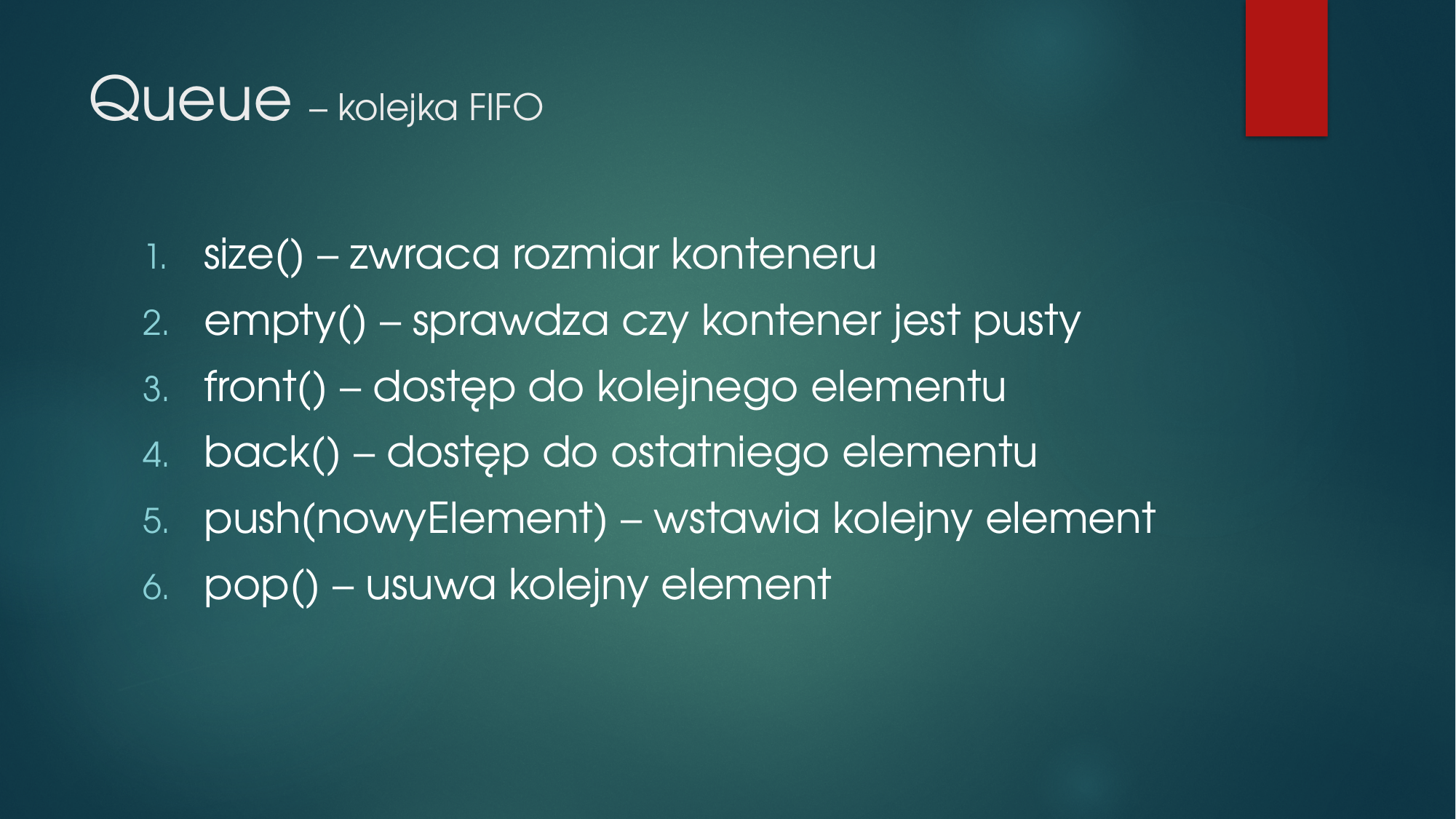

# Queue – kolejka FIFO
size() – zwraca rozmiar konteneru
empty() – sprawdza czy kontener jest pusty
front() – dostęp do kolejnego elementu
back() – dostęp do ostatniego elementu
push(nowyElement) – wstawia kolejny element
pop() – usuwa kolejny element